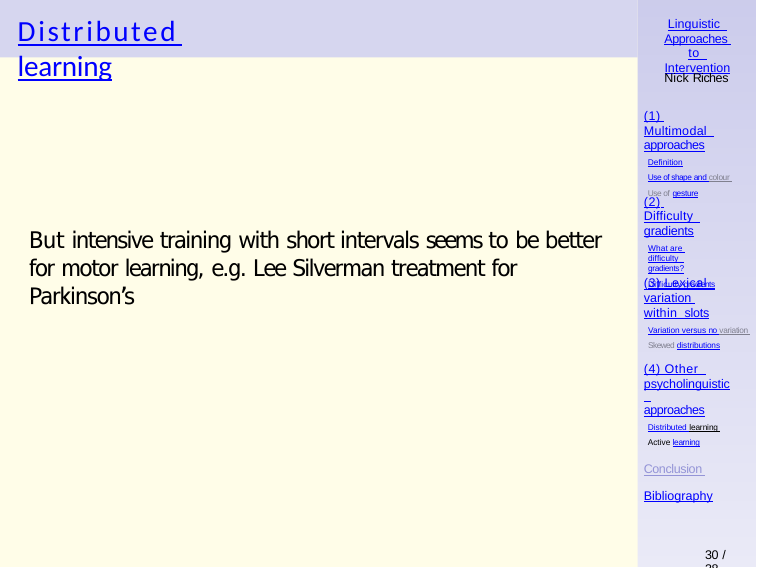

# Distributed learning
Linguistic  Approaches to  Intervention
Nick Riches

(1) Multimodal  approaches
Definition
Use of shape and colour  Use of gesture
(2) Difficulty  gradients
What are difficulty  gradients?
Difficulty gradients
But intensive training with short intervals seems to be better  for motor learning, e.g. Lee Silverman treatment for  Parkinson’s
(3) Lexical  variation within  slots
Variation versus no variation  Skewed distributions
(4) Other  psycholinguistic  approaches
Distributed learning  Active learning
Conclusion  Bibliography
30 / 38